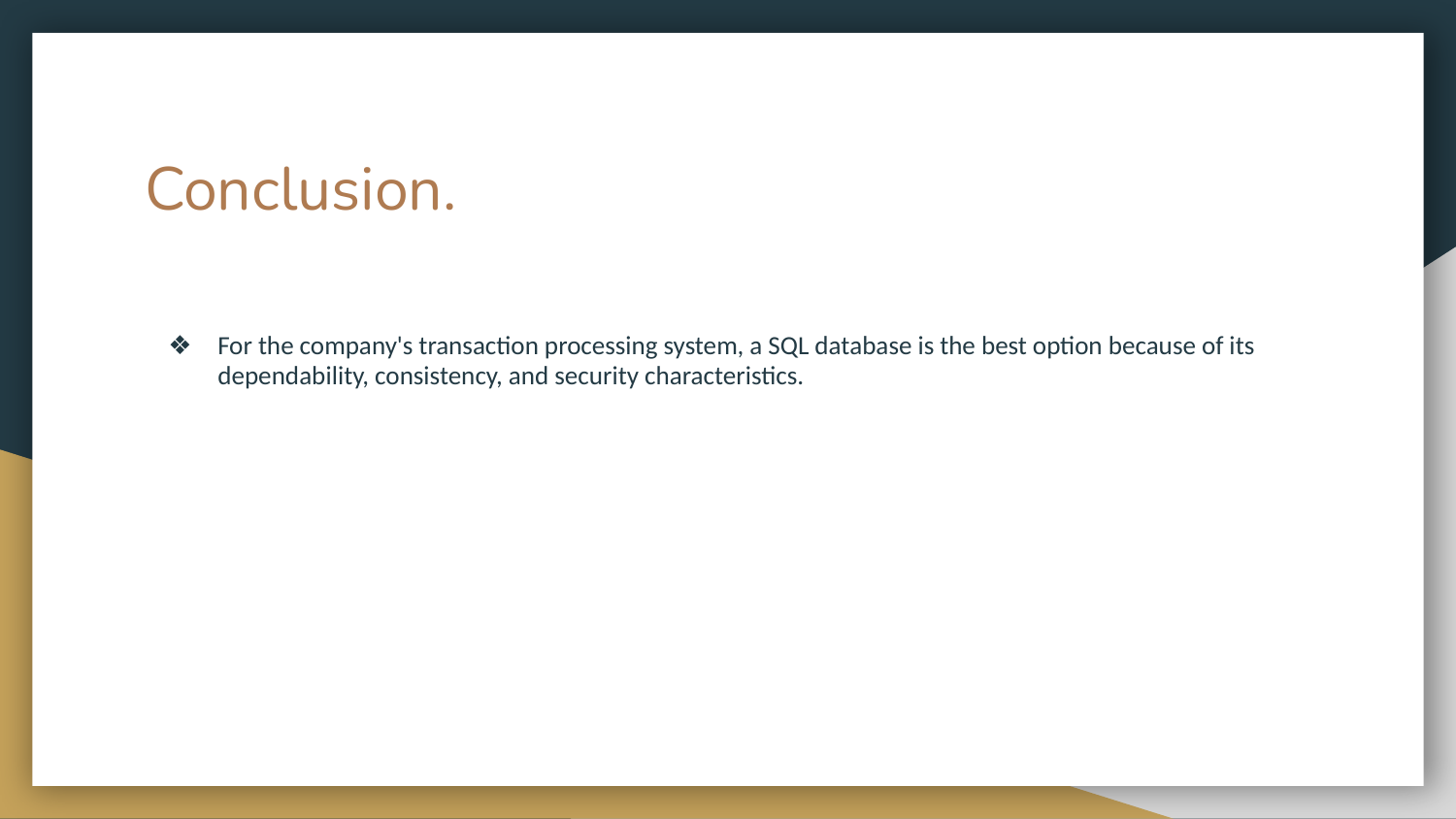

# Conclusion.
For the company's transaction processing system, a SQL database is the best option because of its dependability, consistency, and security characteristics.